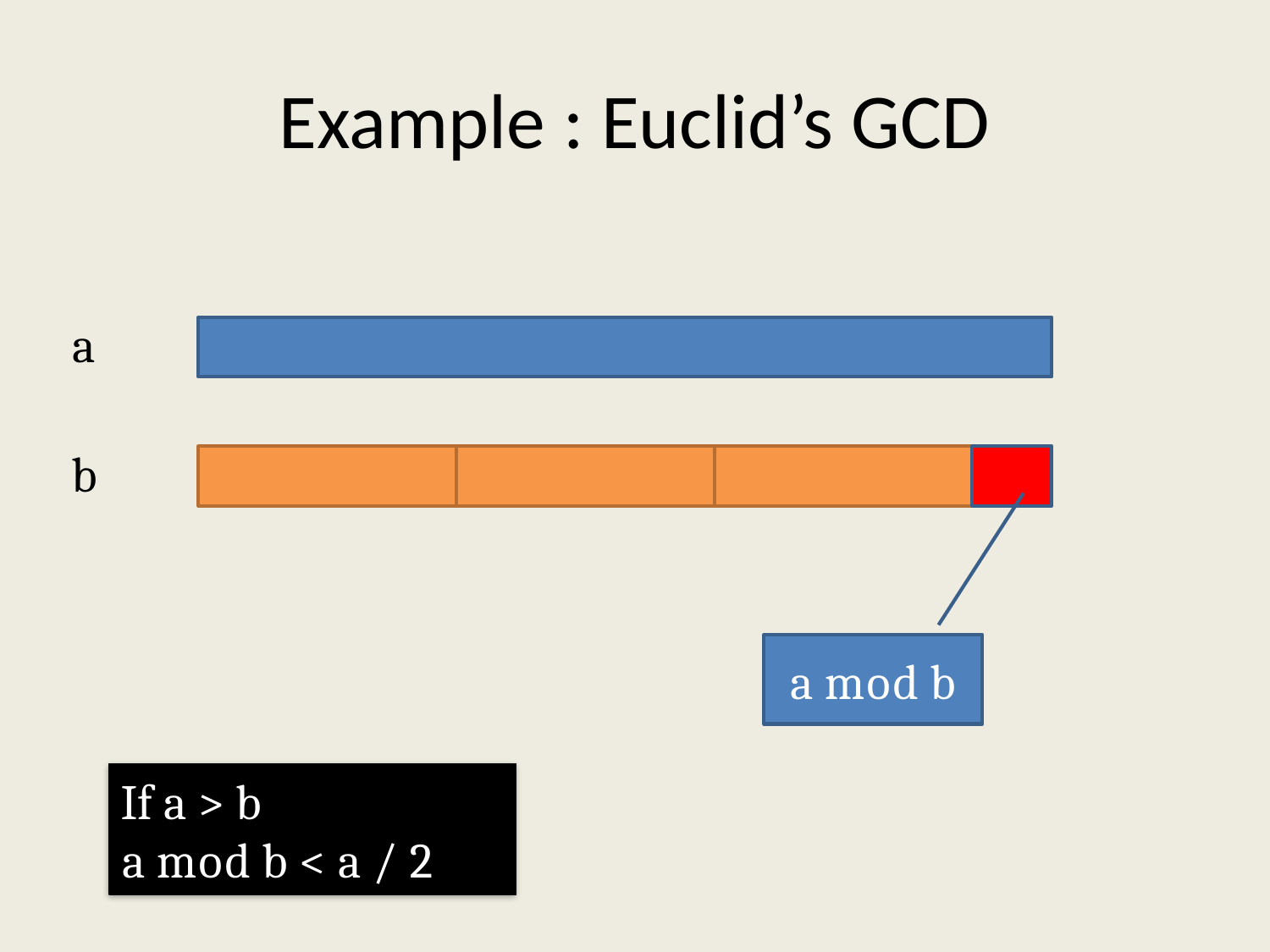

# Example : Euclid’s GCD
a

b

a mod b
If a > b
a mod b < a / 2